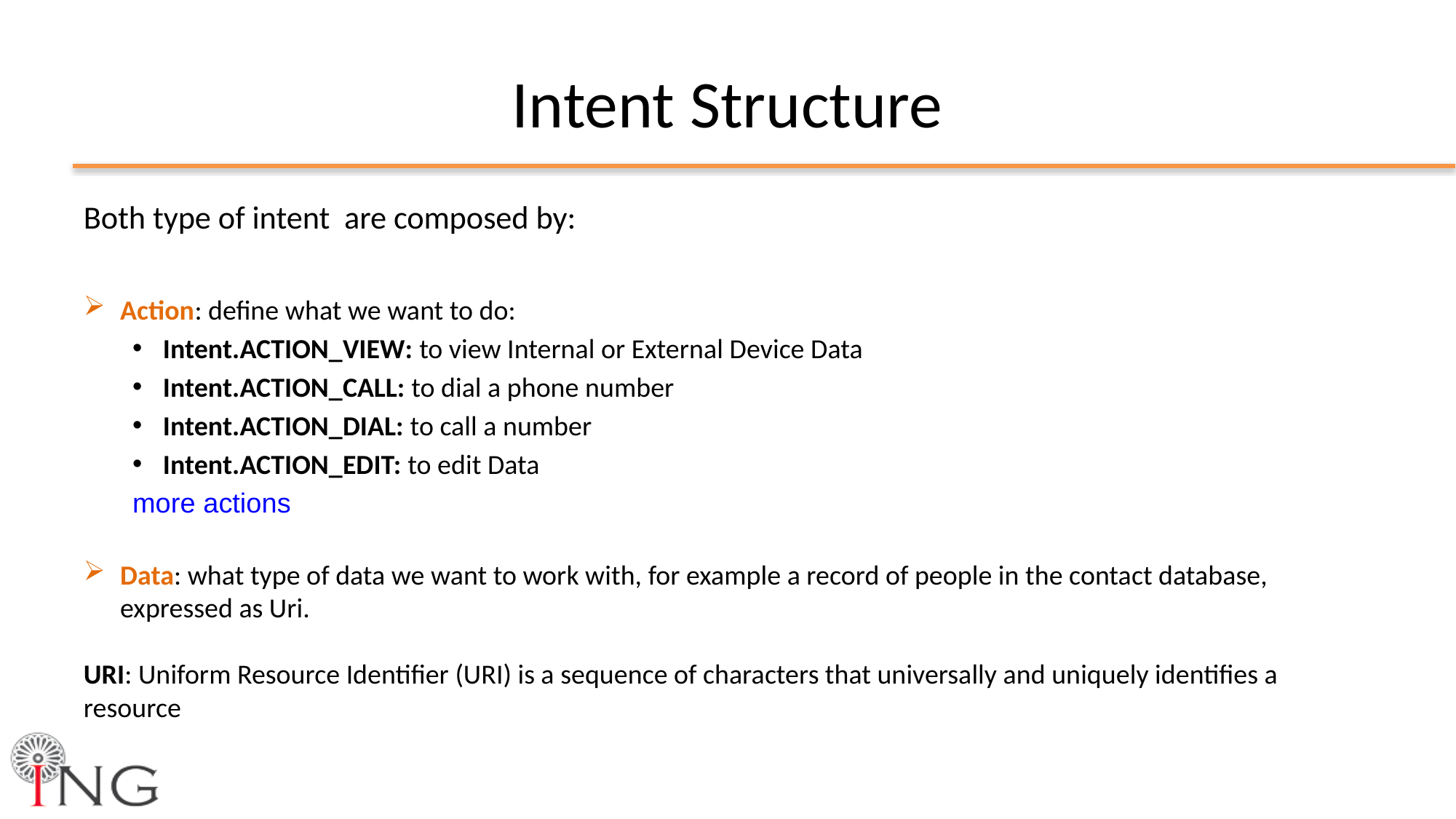

# Intent Structure
Both type of intent  are composed by:

Action: define what we want to do:
Intent.ACTION_VIEW: to view Internal or External Device Data
Intent.ACTION_CALL: to dial a phone number
Intent.ACTION_DIAL: to call a number
Intent.ACTION_EDIT: to edit Data
more actions

Data: what type of data we want to work with, for example a record of people in the contact database, expressed as Uri.

URI: Uniform Resource Identifier (URI) is a sequence of characters that universally and uniquely identifies a resource